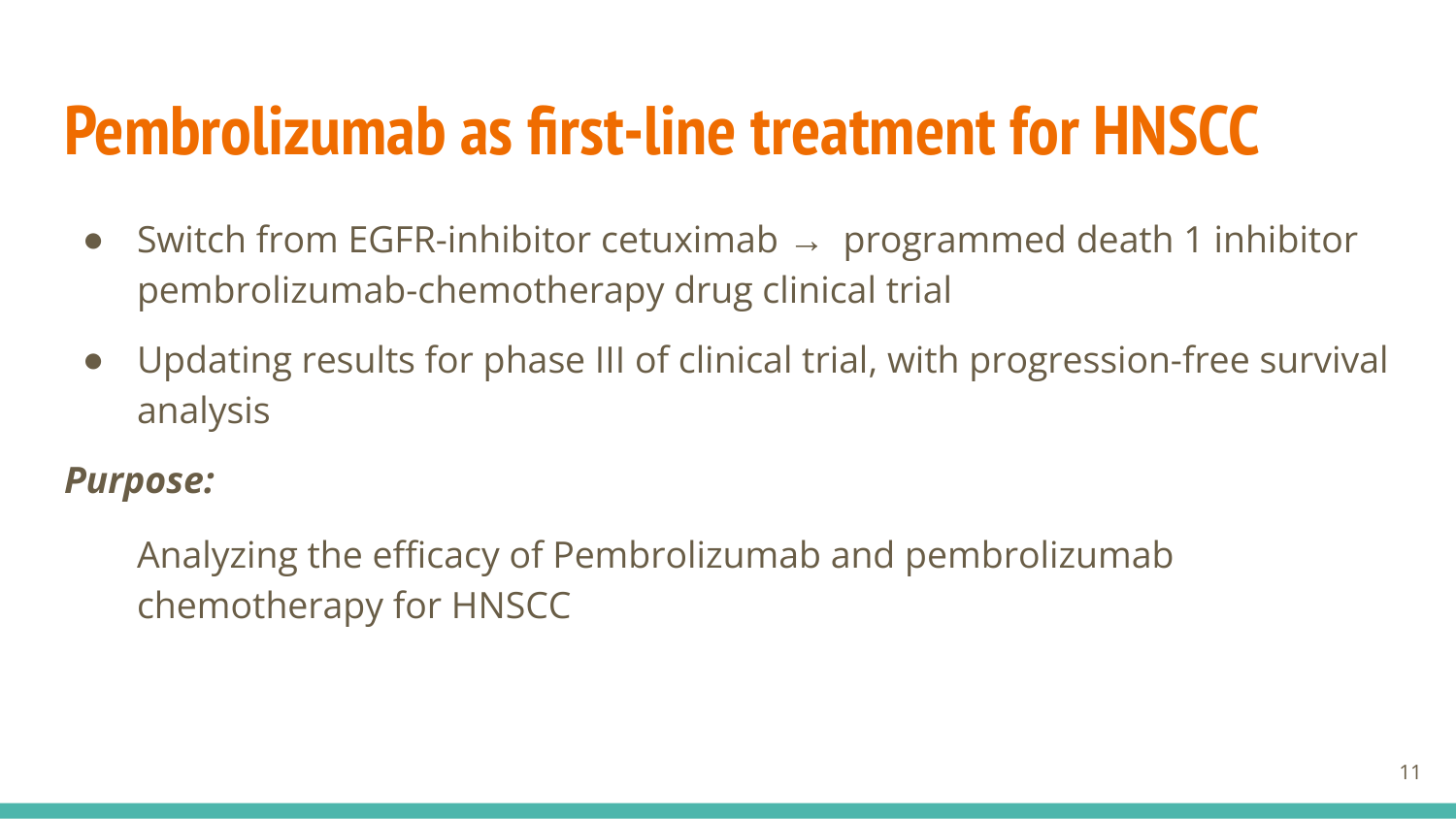

# Pembrolizumab as first-line treatment for HNSCC
Switch from EGFR-inhibitor cetuximab →  programmed death 1 inhibitor pembrolizumab-chemotherapy drug clinical trial
Updating results for phase III of clinical trial, with progression-free survival analysis
Purpose:
Analyzing the efficacy of Pembrolizumab and pembrolizumab chemotherapy for HNSCC

11